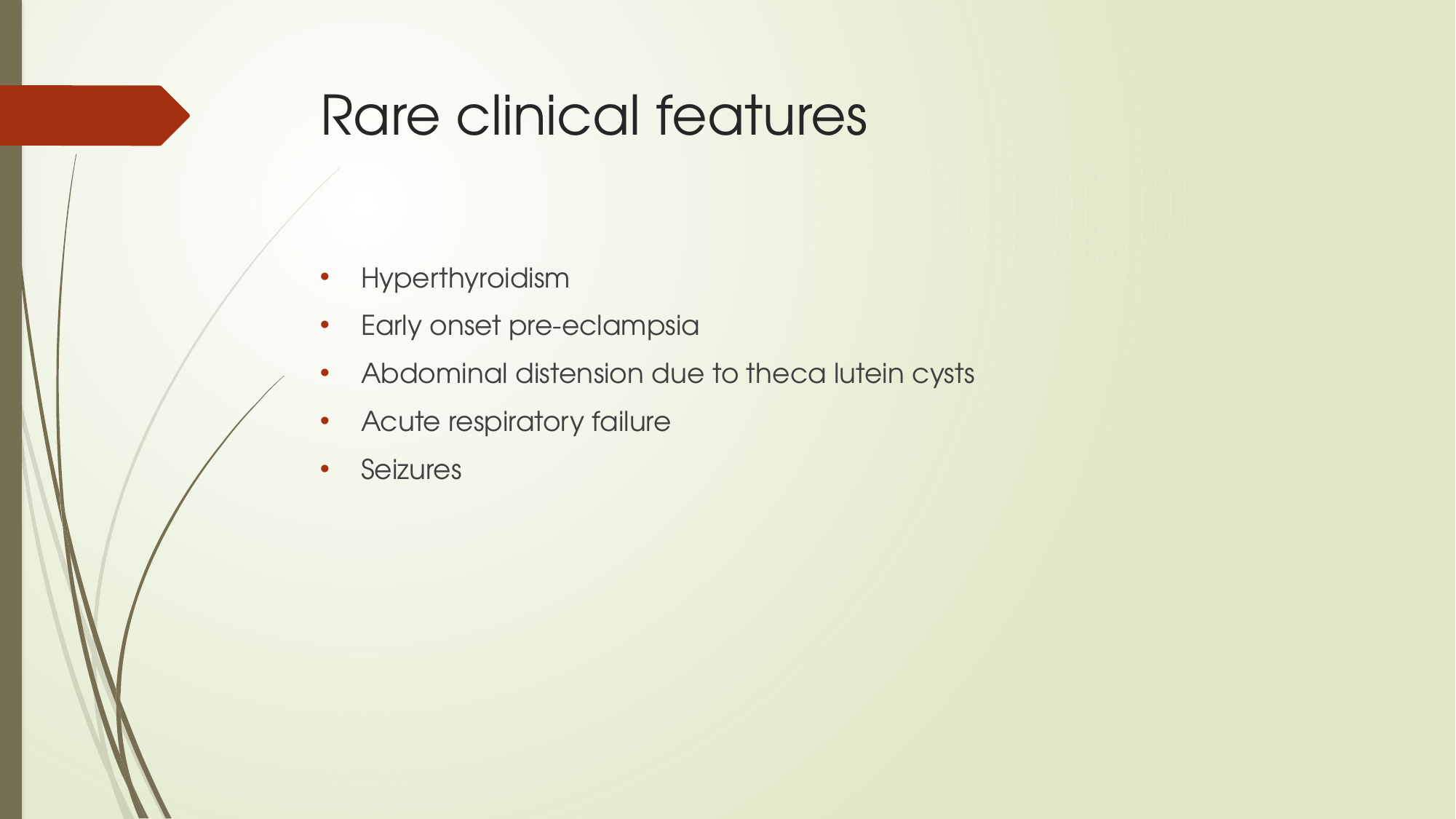

# Rare clinical features
Hyperthyroidism
Early onset pre-eclampsia
Abdominal distension due to theca lutein cysts
Acute respiratory failure
Seizures